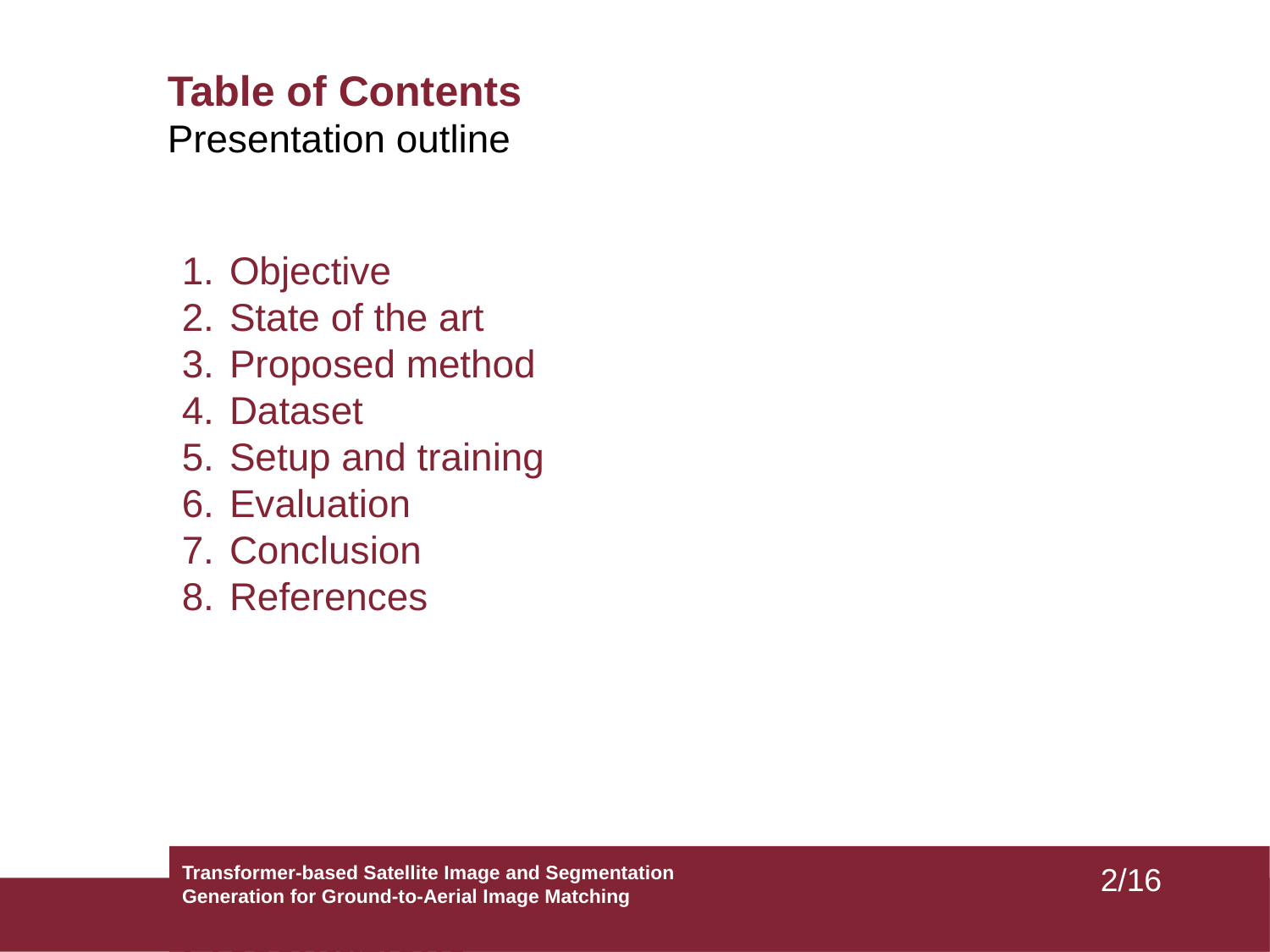

Table of Contents
Presentation outline
Objective
State of the art
Proposed method
Dataset
Setup and training
Evaluation
Conclusion
References

Transformer-based Satellite Image and Segmentation Generation for Ground-to-Aerial Image Matching

Titolo Presentazione
2/16